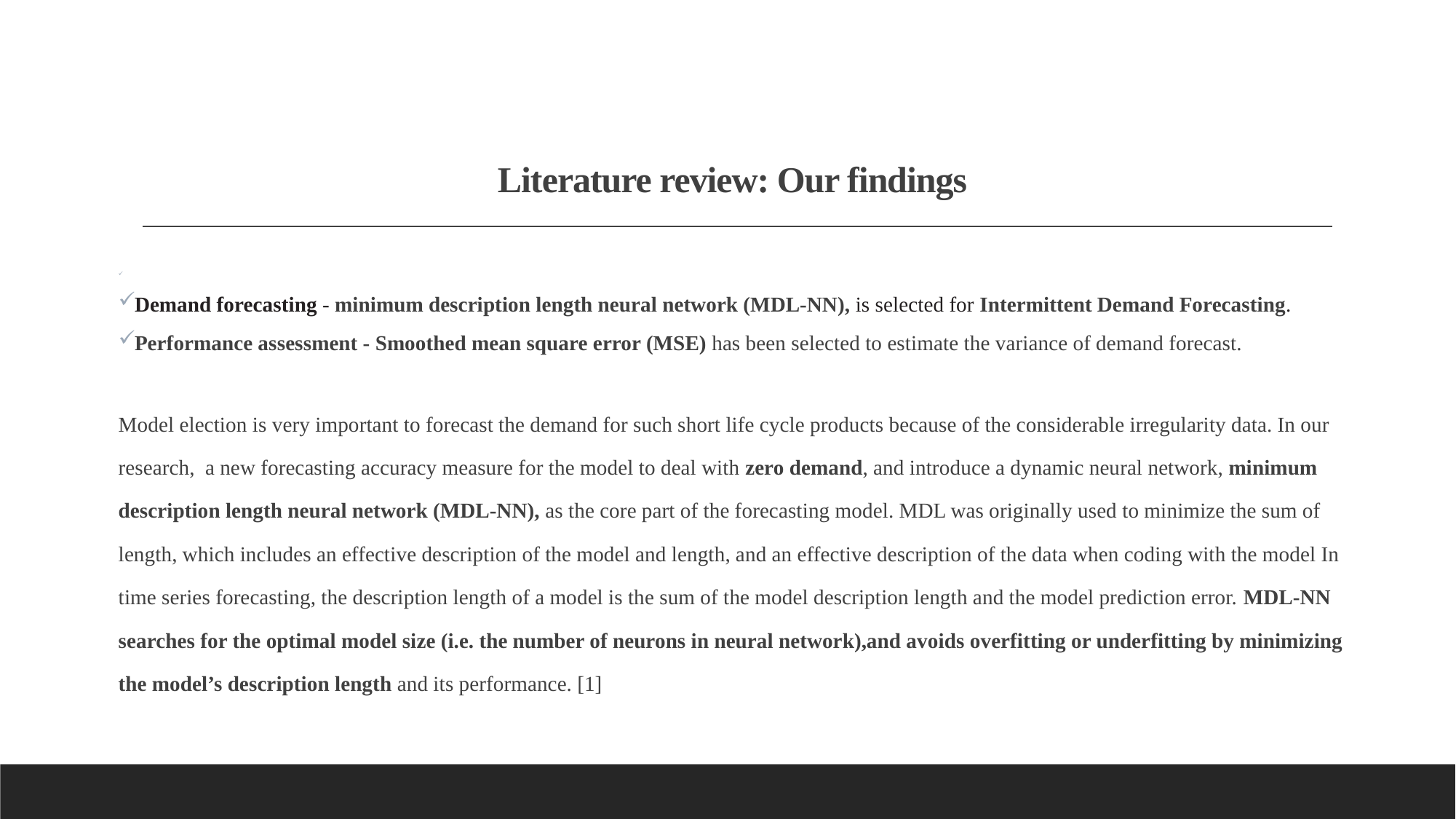

# Literature review: Our findings

 Demand forecasting - minimum description length neural network (MDL-NN), is selected for Intermittent Demand Forecasting.
 Performance assessment - Smoothed mean square error (MSE) has been selected to estimate the variance of demand forecast.

Model election is very important to forecast the demand for such short life cycle products because of the considerable irregularity data. In our research,  a new forecasting accuracy measure for the model to deal with zero demand, and introduce a dynamic neural network, minimum description length neural network (MDL-NN), as the core part of the forecasting model. MDL was originally used to minimize the sum of length, which includes an effective description of the model and length, and an effective description of the data when coding with the model In time series forecasting, the description length of a model is the sum of the model description length and the model prediction error. MDL-NN searches for the optimal model size (i.e. the number of neurons in neural network),and avoids overfitting or underfitting by minimizing the model’s description length and its performance. [1]